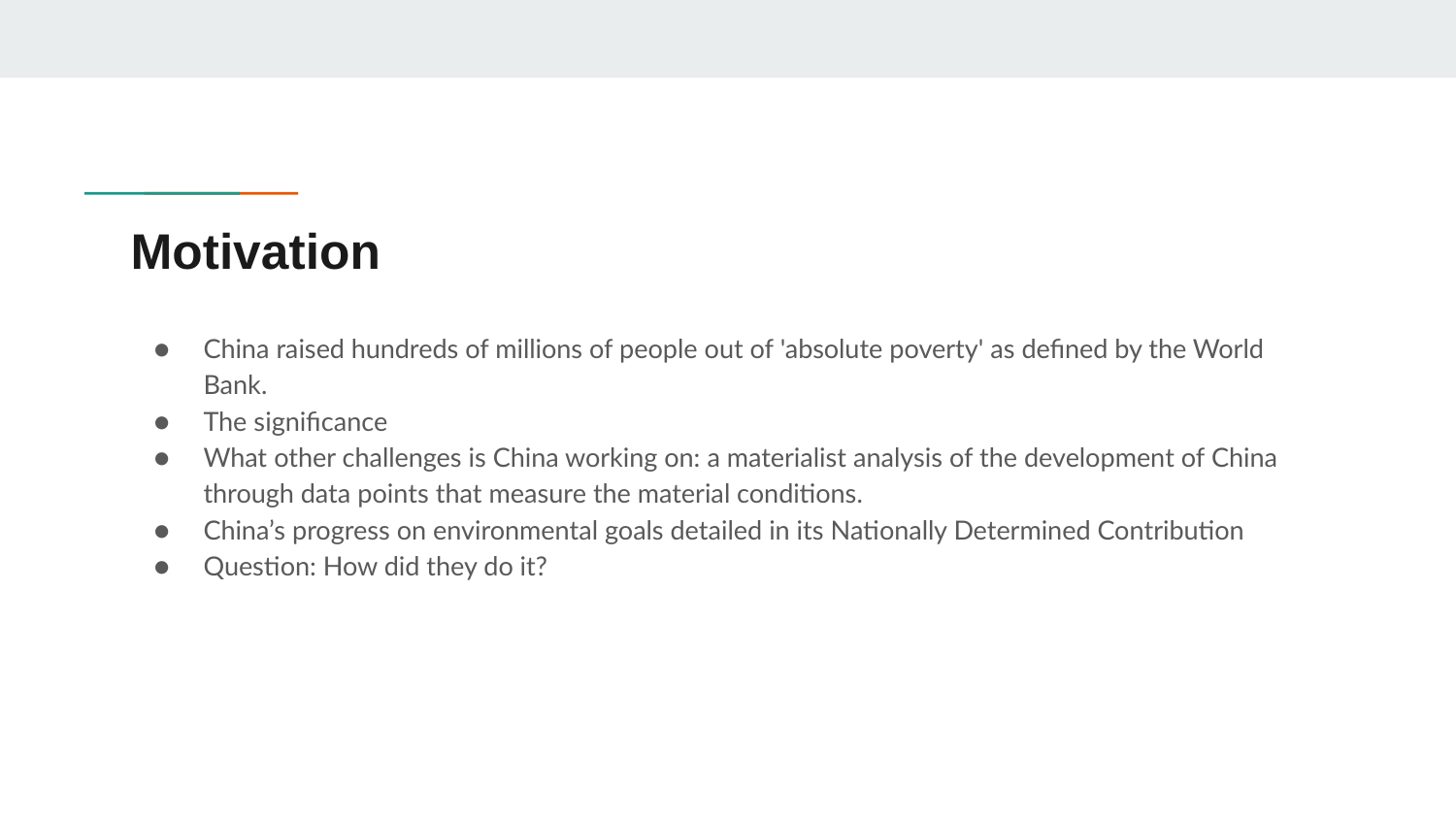

# Motivation

China raised hundreds of millions of people out of 'absolute poverty' as defined by the World Bank.
The significance
What other challenges is China working on: a materialist analysis of the development of China through data points that measure the material conditions.
China’s progress on environmental goals detailed in its Nationally Determined Contribution
Question: How did they do it?